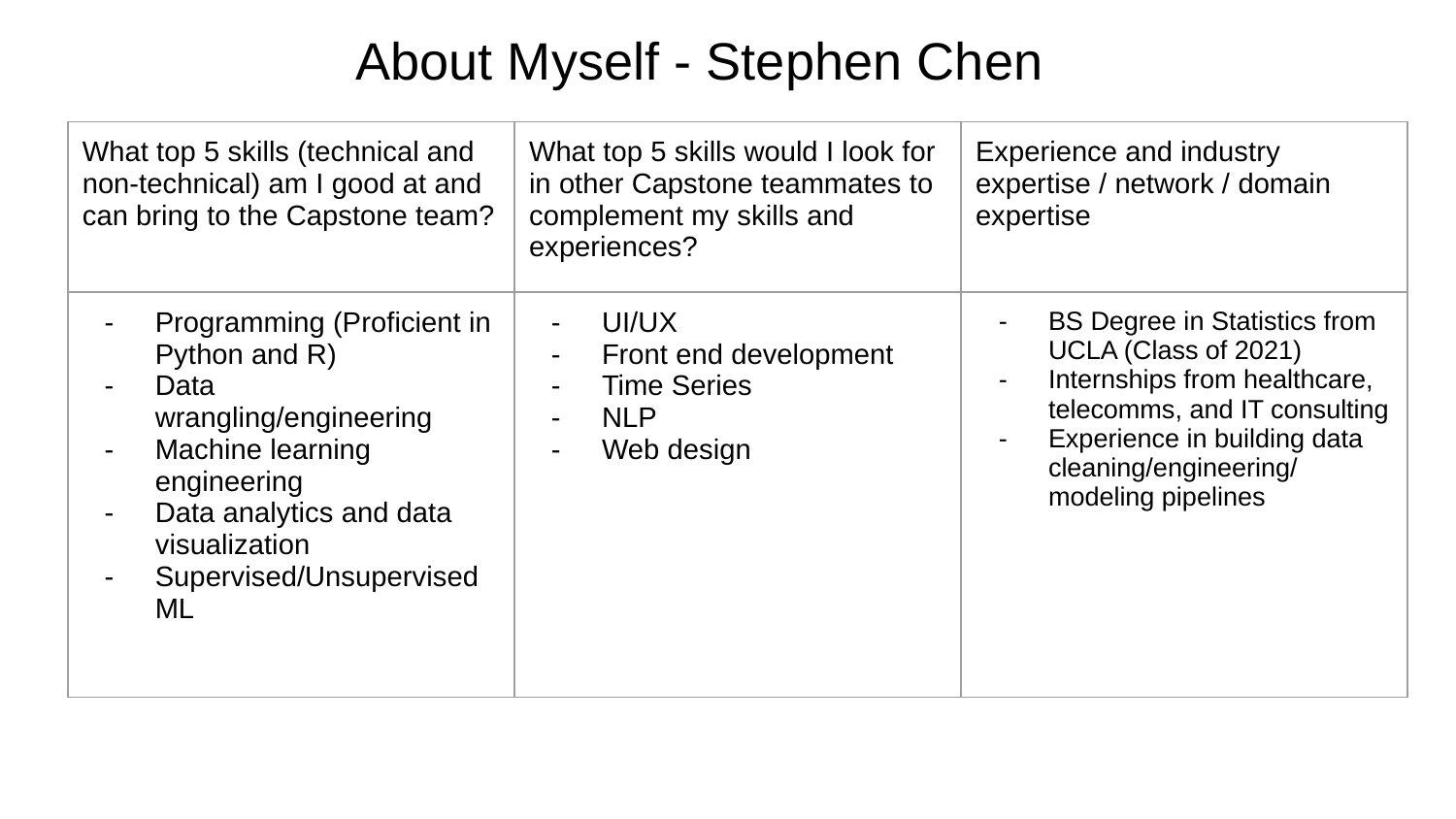

About Myself - Stephen Chen
| What top 5 skills (technical and non-technical) am I good at and can bring to the Capstone team? | What top 5 skills would I look for in other Capstone teammates to complement my skills and experiences? | Experience and industry expertise / network / domain expertise |
| --- | --- | --- |
| Programming (Proficient in Python and R) Data wrangling/engineering Machine learning engineering Data analytics and data visualization Supervised/Unsupervised ML | UI/UX Front end development Time Series NLP Web design | BS Degree in Statistics from UCLA (Class of 2021) Internships from healthcare, telecomms, and IT consulting Experience in building data cleaning/engineering/ modeling pipelines |